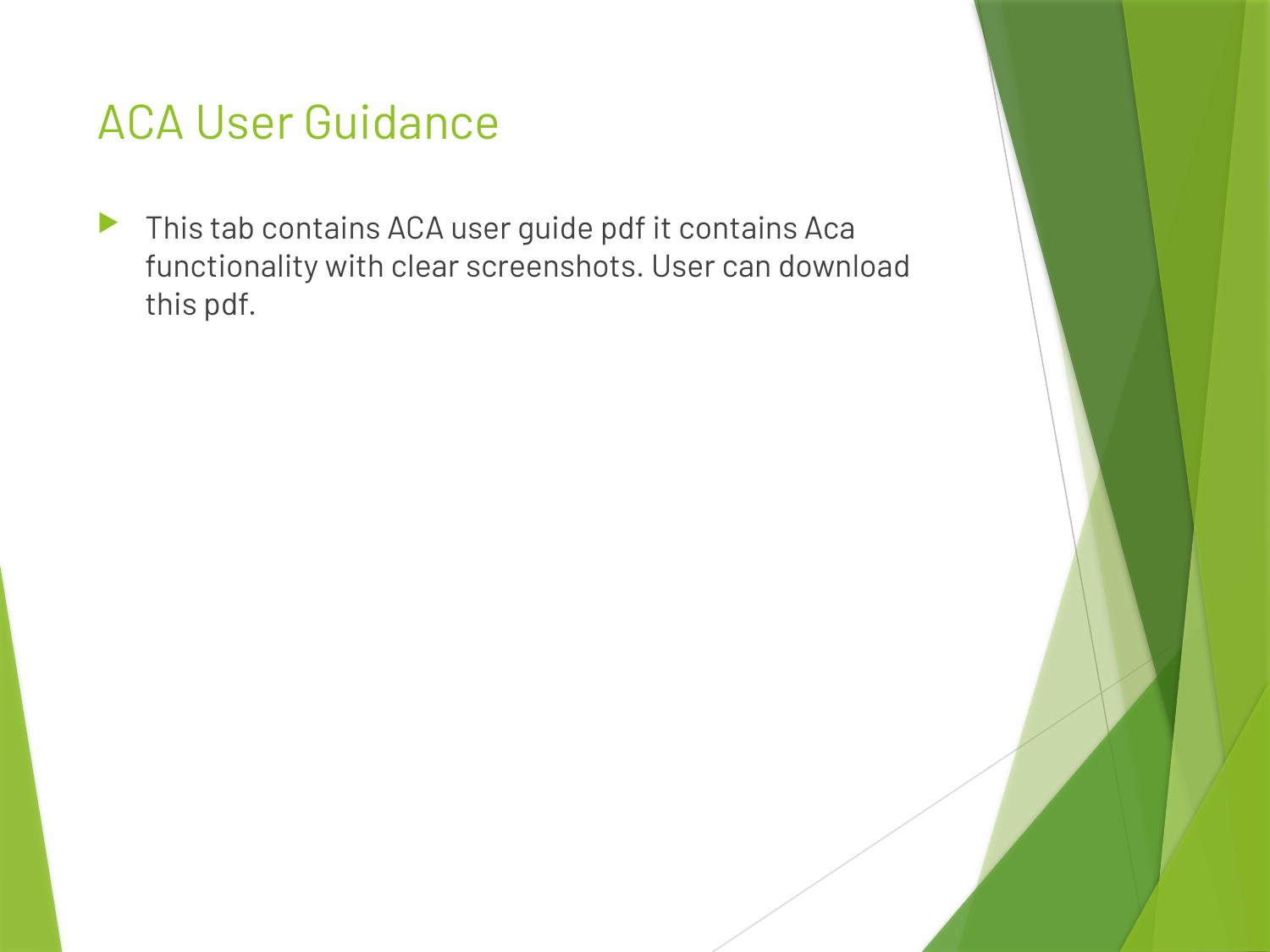

# ACA User Guidance
This tab contains ACA user guide pdf it contains Aca functionality with clear screenshots. User can download this pdf.